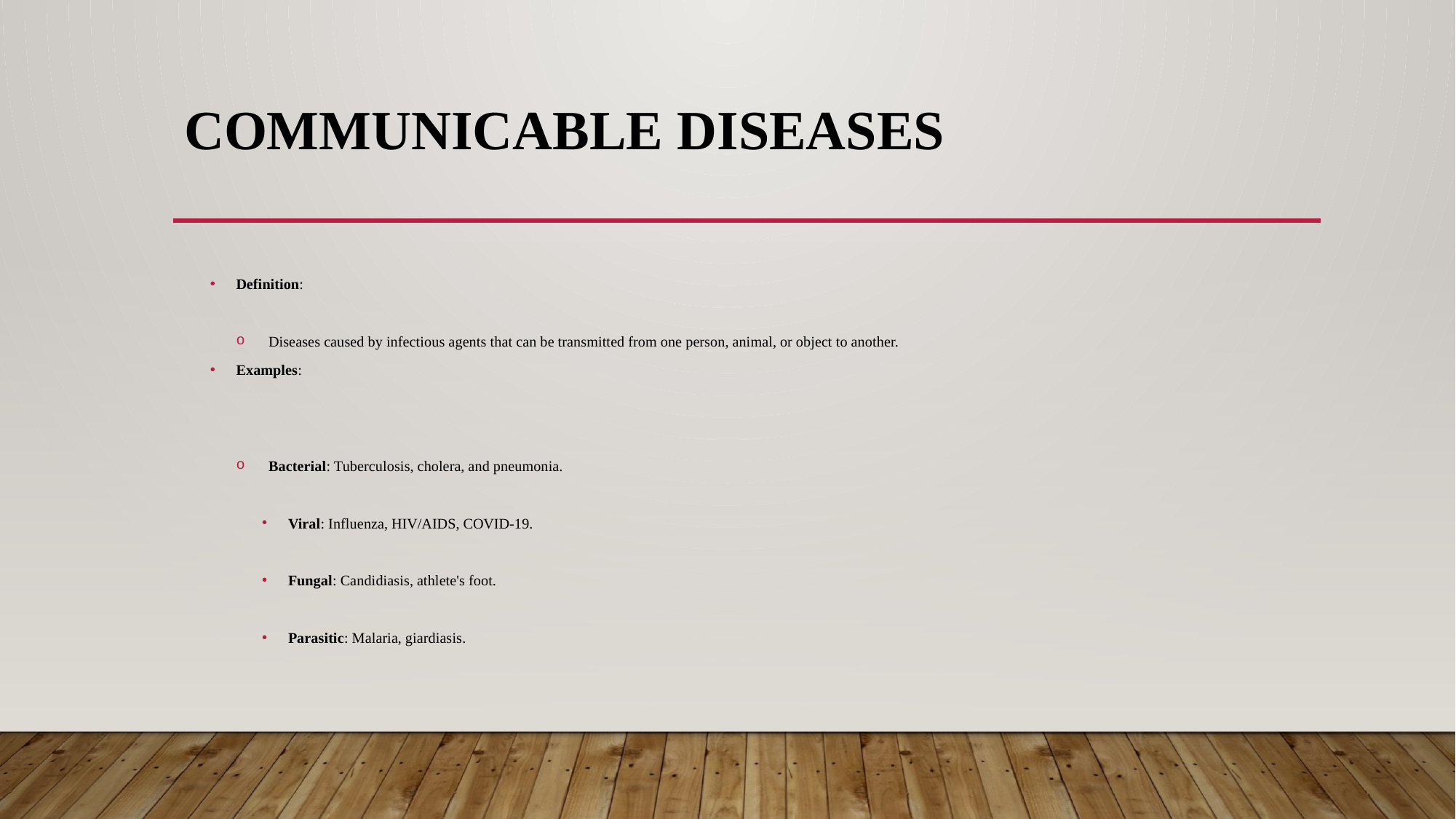

# Communicable Diseases

Definition:

Diseases caused by infectious agents that can be transmitted from one person, animal, or object to another.
Examples:

Bacterial: Tuberculosis, cholera, and pneumonia.

Viral: Influenza, HIV/AIDS, COVID-19.

Fungal: Candidiasis, athlete's foot.

Parasitic: Malaria, giardiasis.